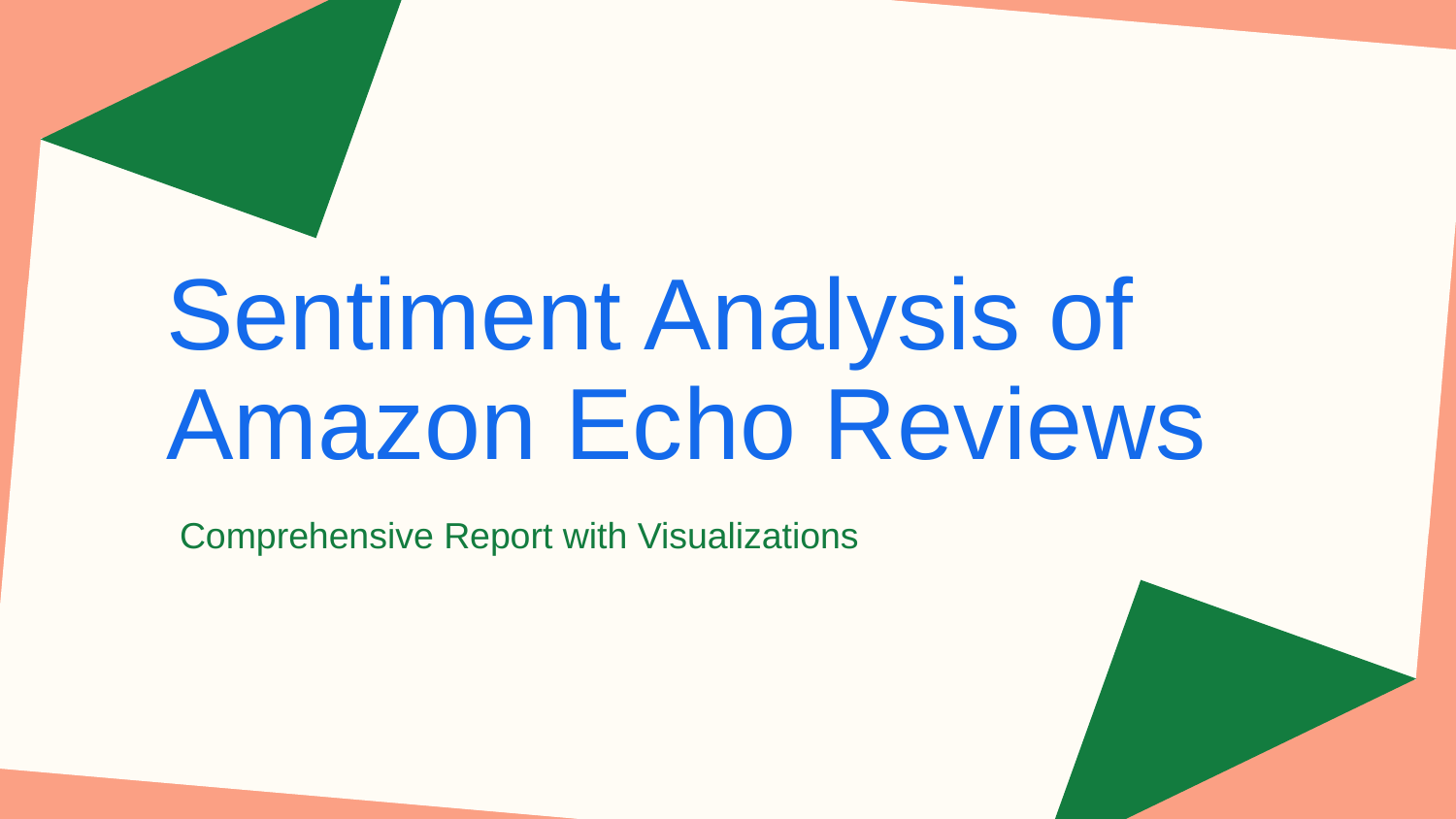

# Sentiment Analysis of Amazon Echo Reviews
Comprehensive Report with Visualizations